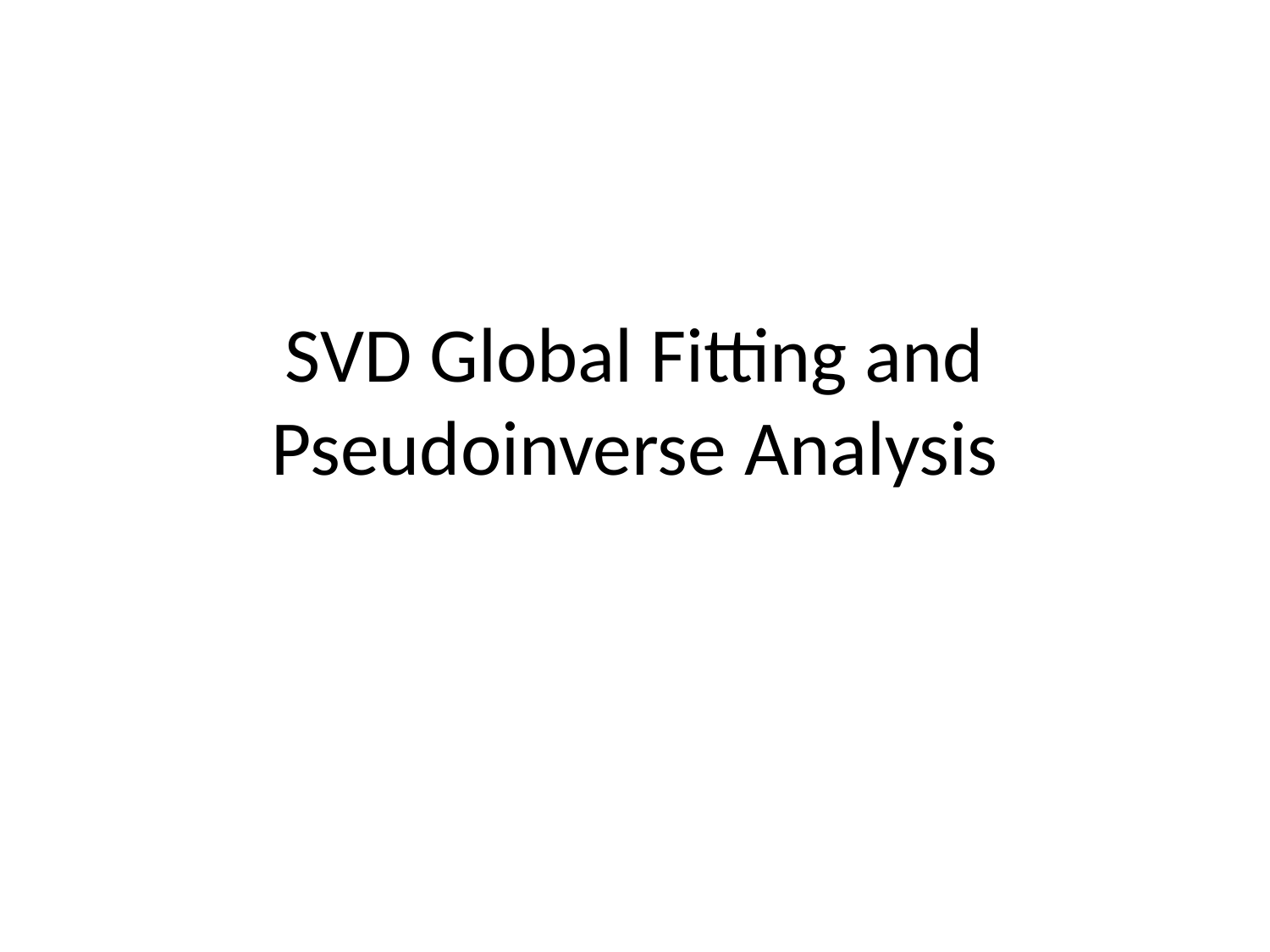

# SVD Global Fitting and Pseudoinverse Analysis